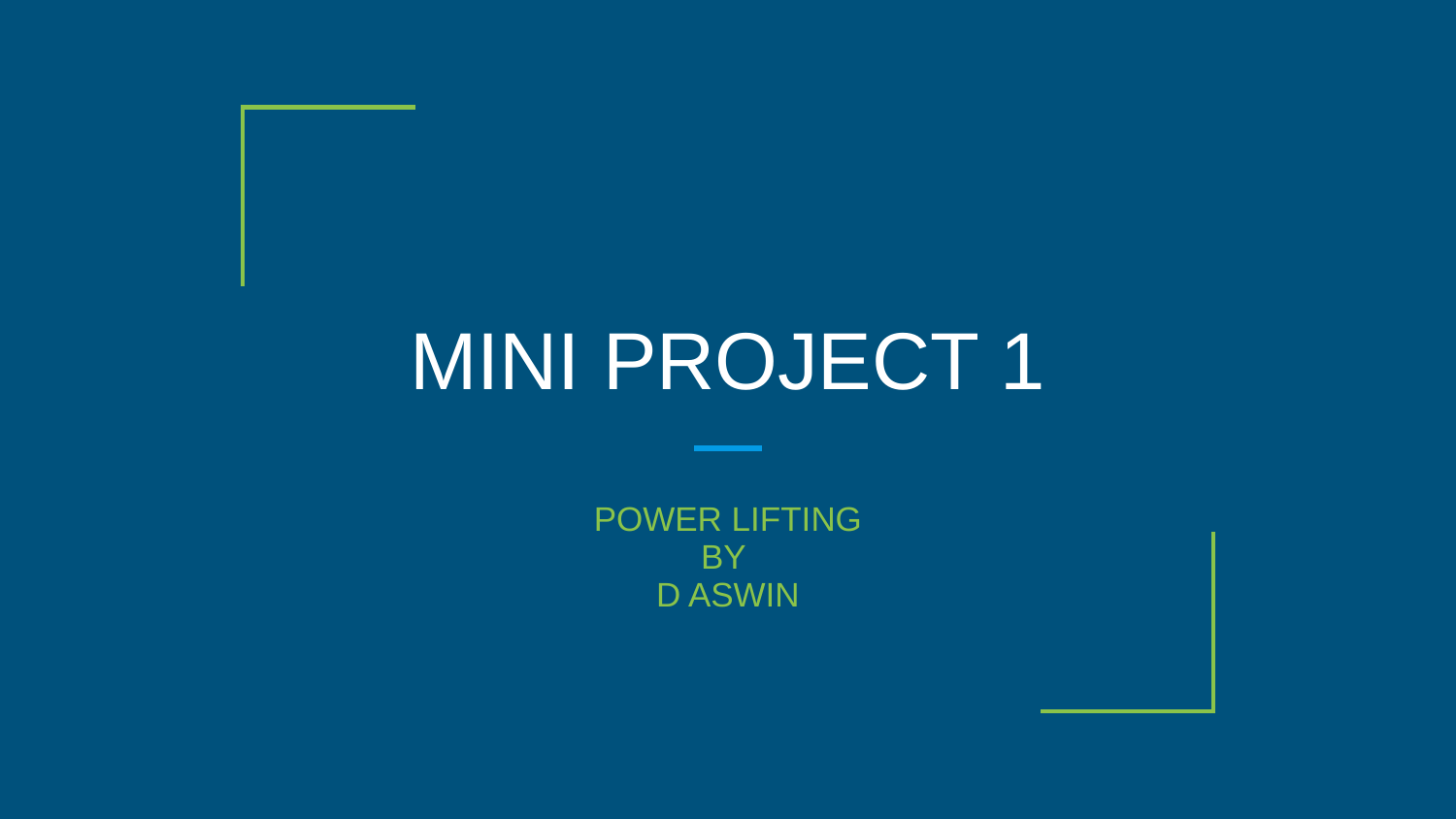

# MINI PROJECT 1
POWER LIFTING
BY
D ASWIN